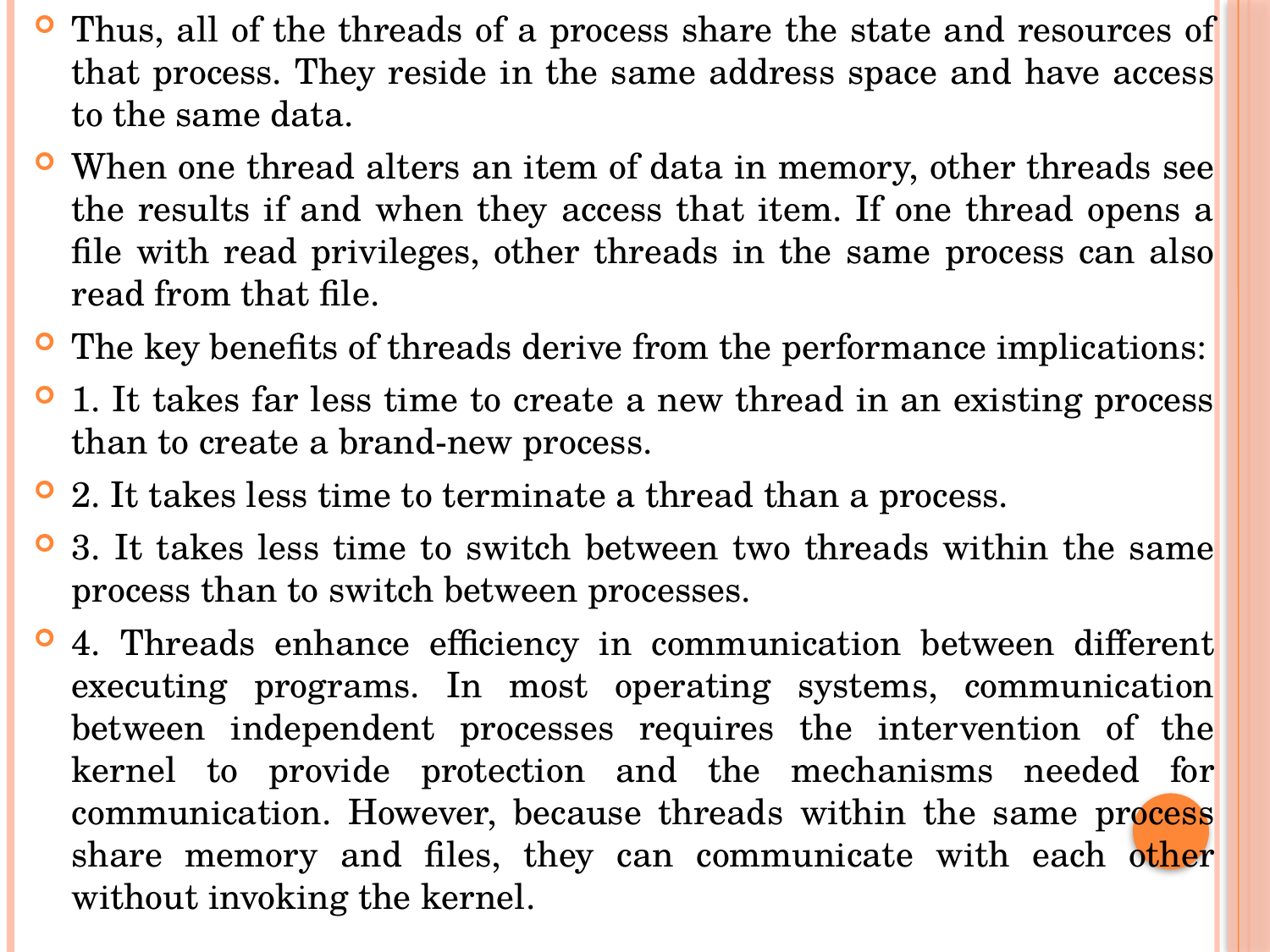

Thus, all of the threads of a process share the state and resources of that process. They reside in the same address space and have access to the same data.
When one thread alters an item of data in memory, other threads see the results if and when they access that item. If one thread opens a file with read privileges, other threads in the same process can also read from that file.
The key benefits of threads derive from the performance implications:
1. It takes far less time to create a new thread in an existing process than to create a brand-new process.
2. It takes less time to terminate a thread than a process.
3. It takes less time to switch between two threads within the same process than to switch between processes.
4. Threads enhance efficiency in communication between different executing programs. In most operating systems, communication between independent processes requires the intervention of the kernel to provide protection and the mechanisms needed for communication. However, because threads within the same process share memory and files, they can communicate with each other without invoking the kernel.